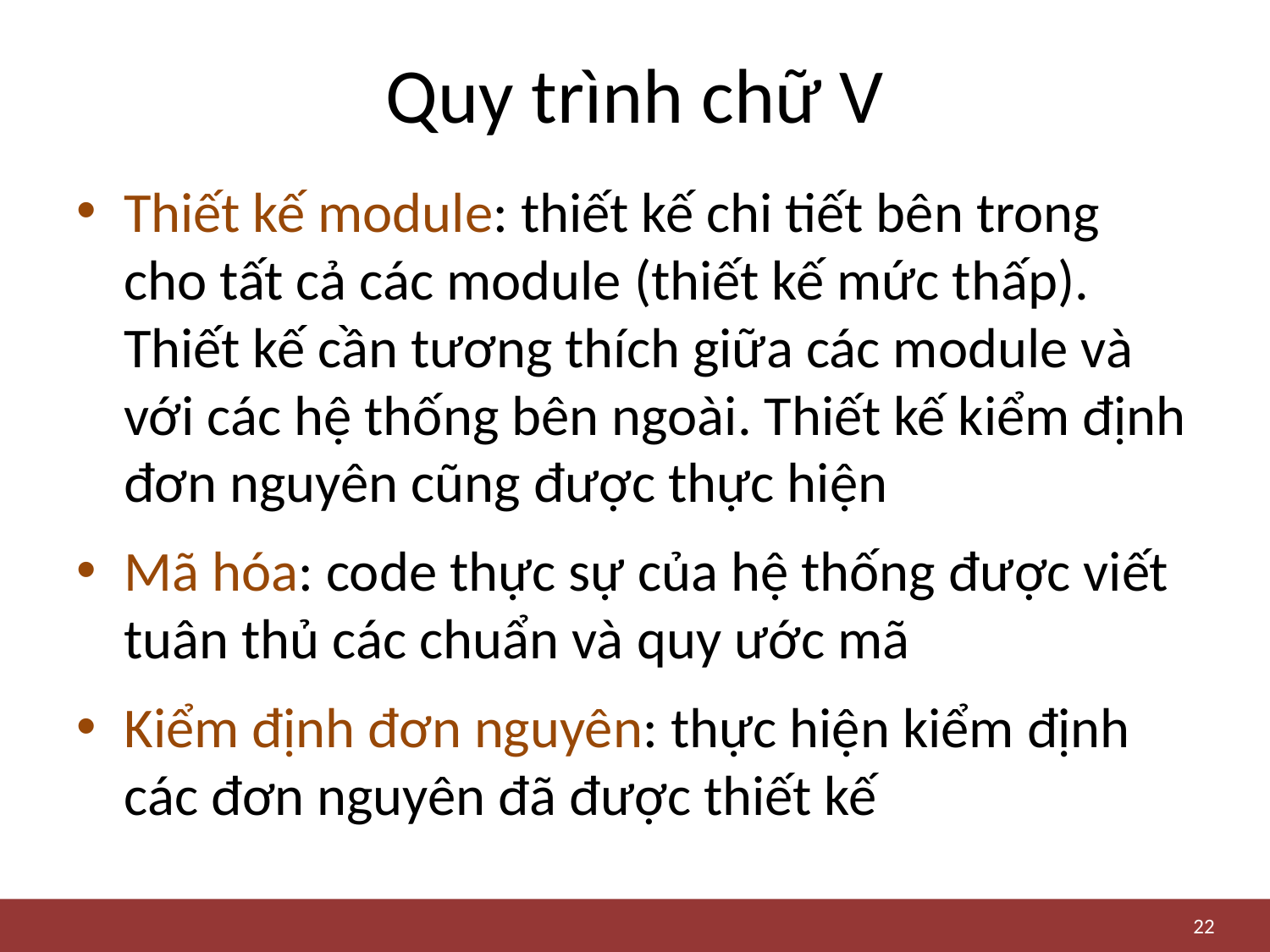

# Quy trình chữ V
Thiết kế module: thiết kế chi tiết bên trong cho tất cả các module (thiết kế mức thấp). Thiết kế cần tương thích giữa các module và với các hệ thống bên ngoài. Thiết kế kiểm định đơn nguyên cũng được thực hiện
Mã hóa: code thực sự của hệ thống được viết tuân thủ các chuẩn và quy ước mã
Kiểm định đơn nguyên: thực hiện kiểm định các đơn nguyên đã được thiết kế